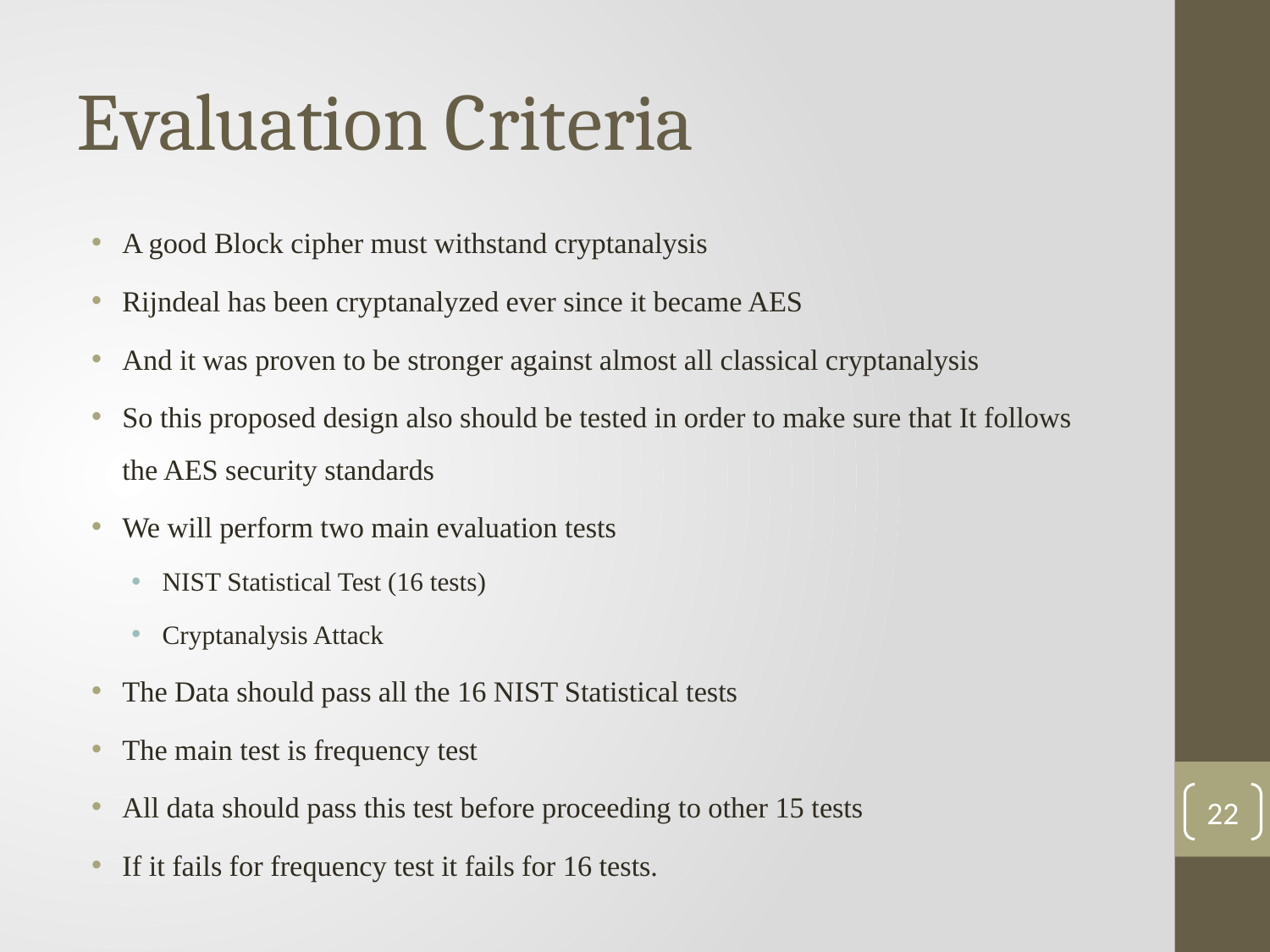

# Evaluation Criteria
A good Block cipher must withstand cryptanalysis
Rijndeal has been cryptanalyzed ever since it became AES
And it was proven to be stronger against almost all classical cryptanalysis
So this proposed design also should be tested in order to make sure that It follows the AES security standards
We will perform two main evaluation tests
NIST Statistical Test (16 tests)
Cryptanalysis Attack
The Data should pass all the 16 NIST Statistical tests
The main test is frequency test
All data should pass this test before proceeding to other 15 tests
If it fails for frequency test it fails for 16 tests.
22